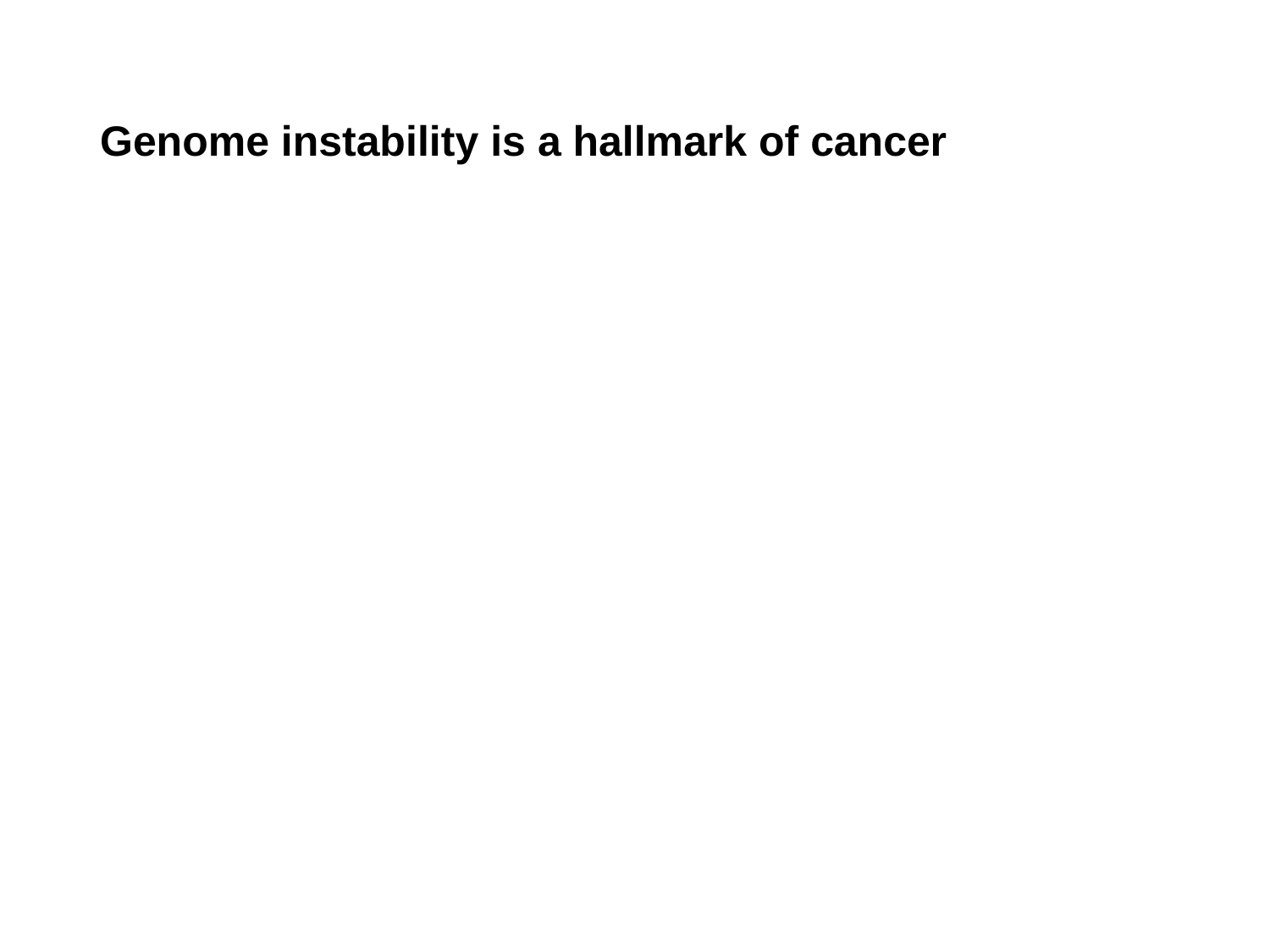

# Genome instability is a hallmark of cancer